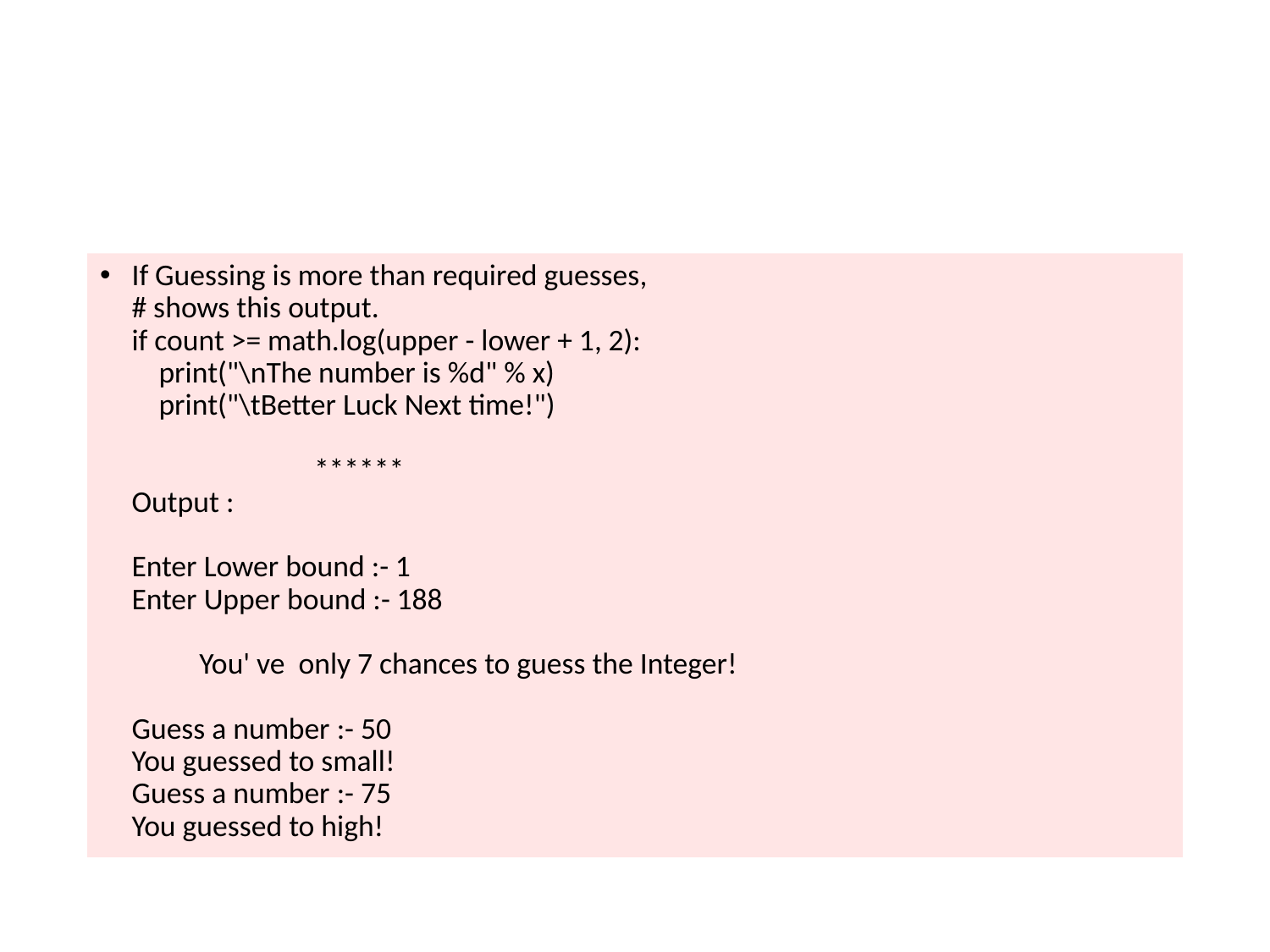

If Guessing is more than required guesses,
# shows this output.
if count >= math.log(upper - lower + 1, 2):
    print("\nThe number is %d" % x)
    print("\tBetter Luck Next time!")
                           ******
Output :
Enter Lower bound :- 1
Enter Upper bound :- 188
          You' ve  only 7 chances to guess the Integer!
Guess a number :- 50
You guessed to small!
Guess a number :- 75
You guessed to high!